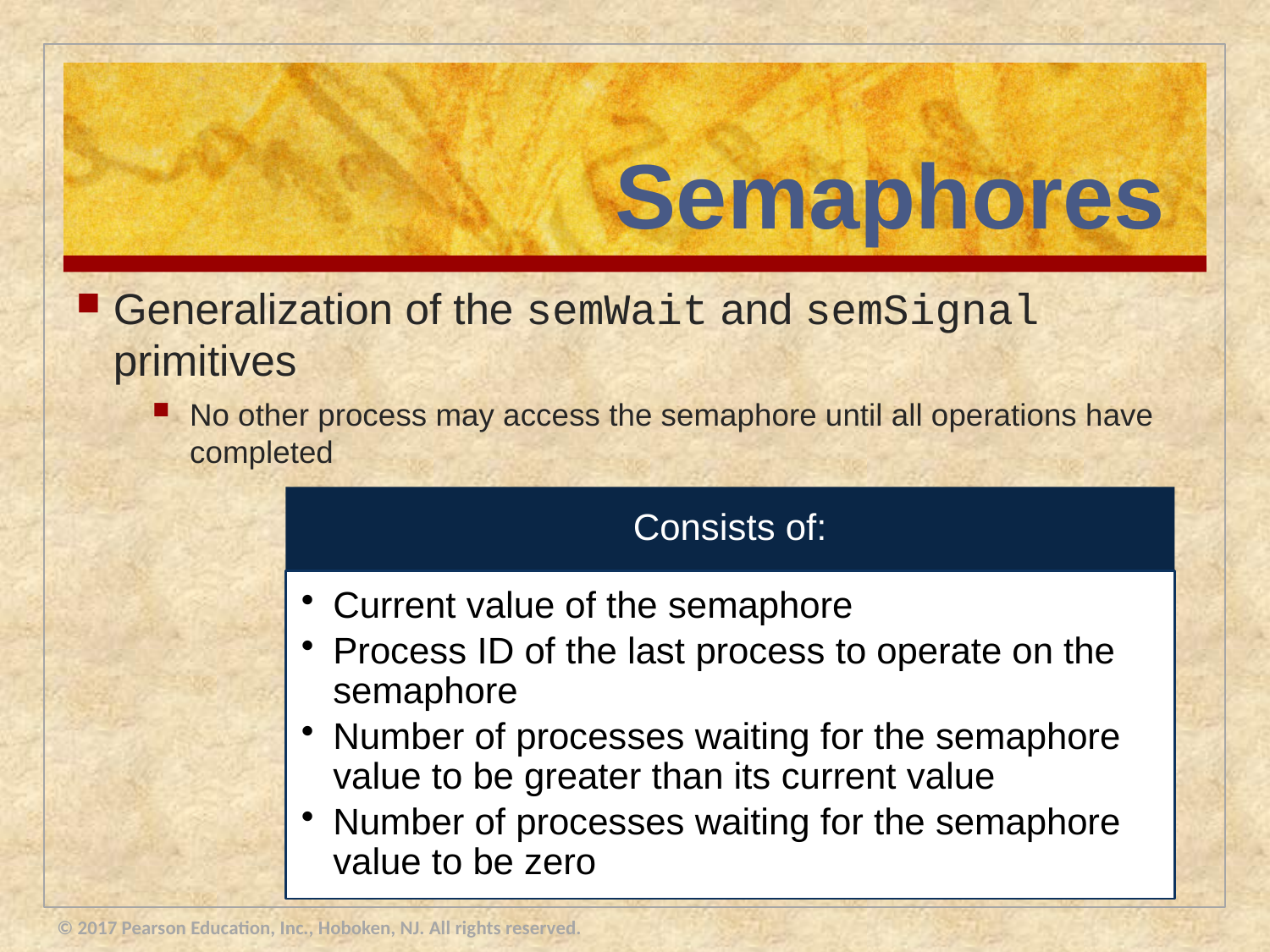

# Semaphores
Generalization of the semWait and semSignal primitives
No other process may access the semaphore until all operations have completed
Consists of:
Current value of the semaphore
Process ID of the last process to operate on the semaphore
Number of processes waiting for the semaphore value to be greater than its current value
Number of processes waiting for the semaphore value to be zero
© 2017 Pearson Education, Inc., Hoboken, NJ. All rights reserved.